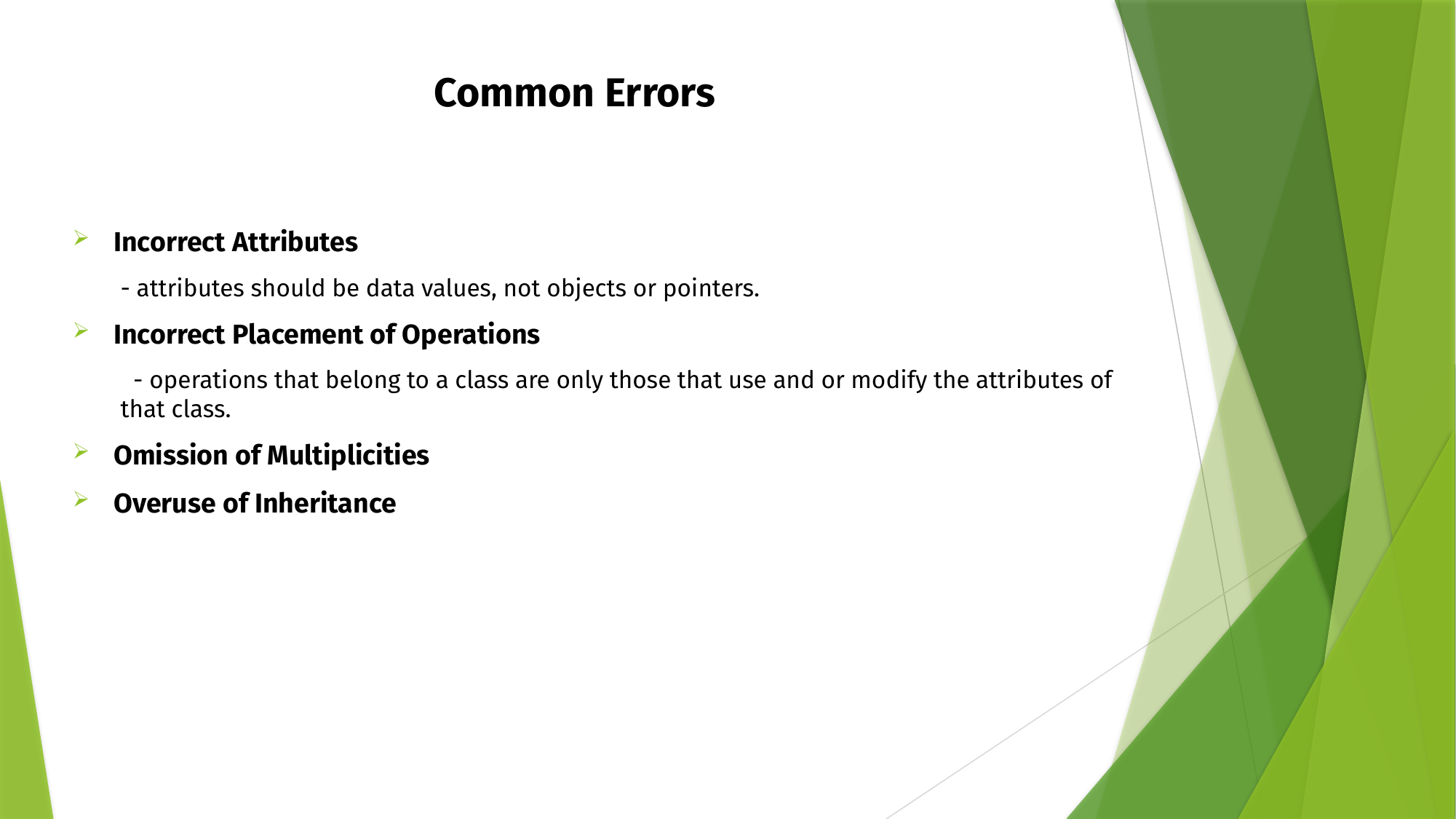

# Common Errors
Incorrect Attributes
- attributes should be data values, not objects or pointers.
Incorrect Placement of Operations
  - operations that belong to a class are only those that use and or modify the attributes of that class.
Omission of Multiplicities
Overuse of Inheritance